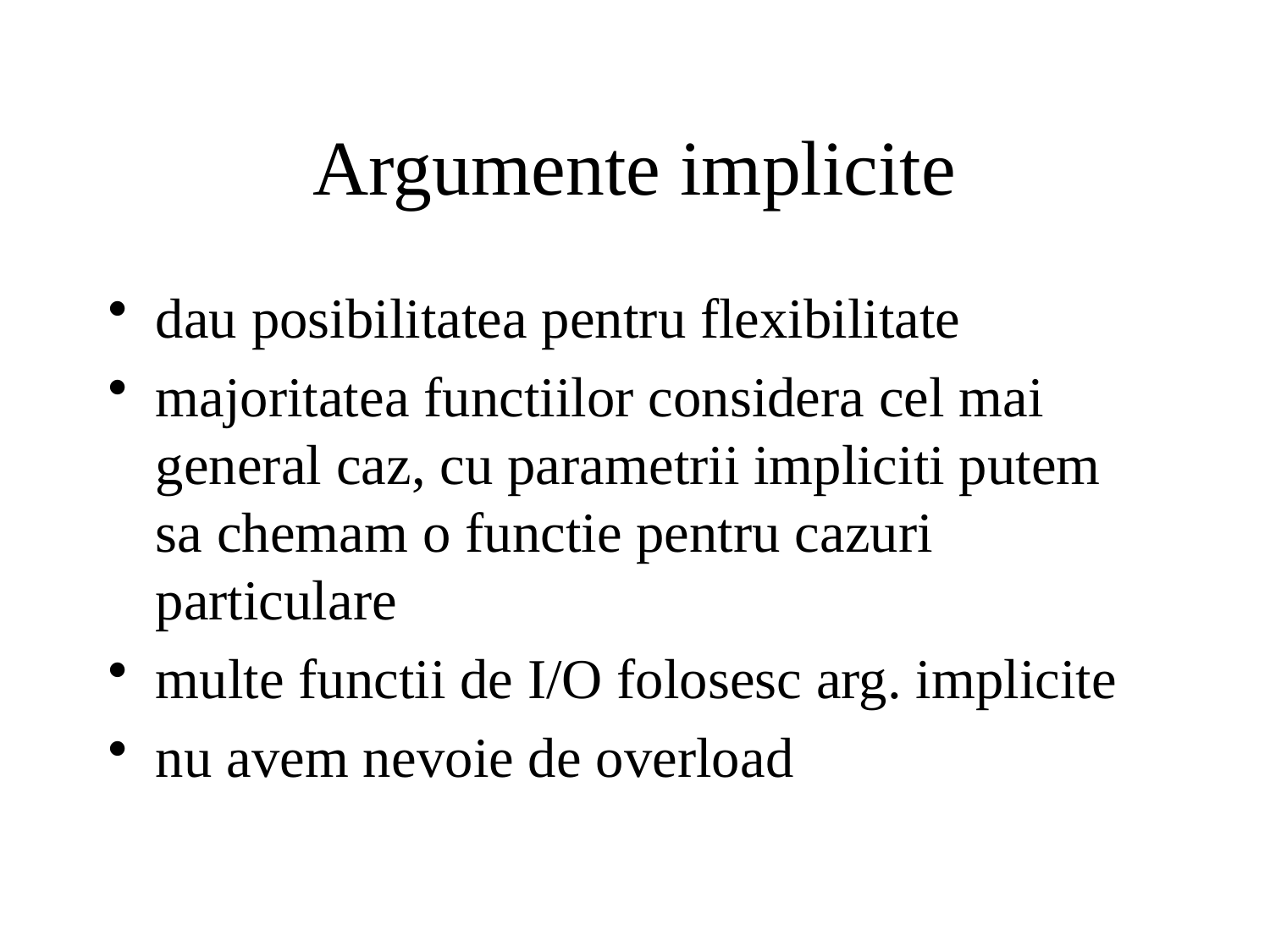

# Argumente implicite
dau posibilitatea pentru flexibilitate
majoritatea functiilor considera cel mai general caz, cu parametrii impliciti putem sa chemam o functie pentru cazuri particulare
multe functii de I/O folosesc arg. implicite
nu avem nevoie de overload